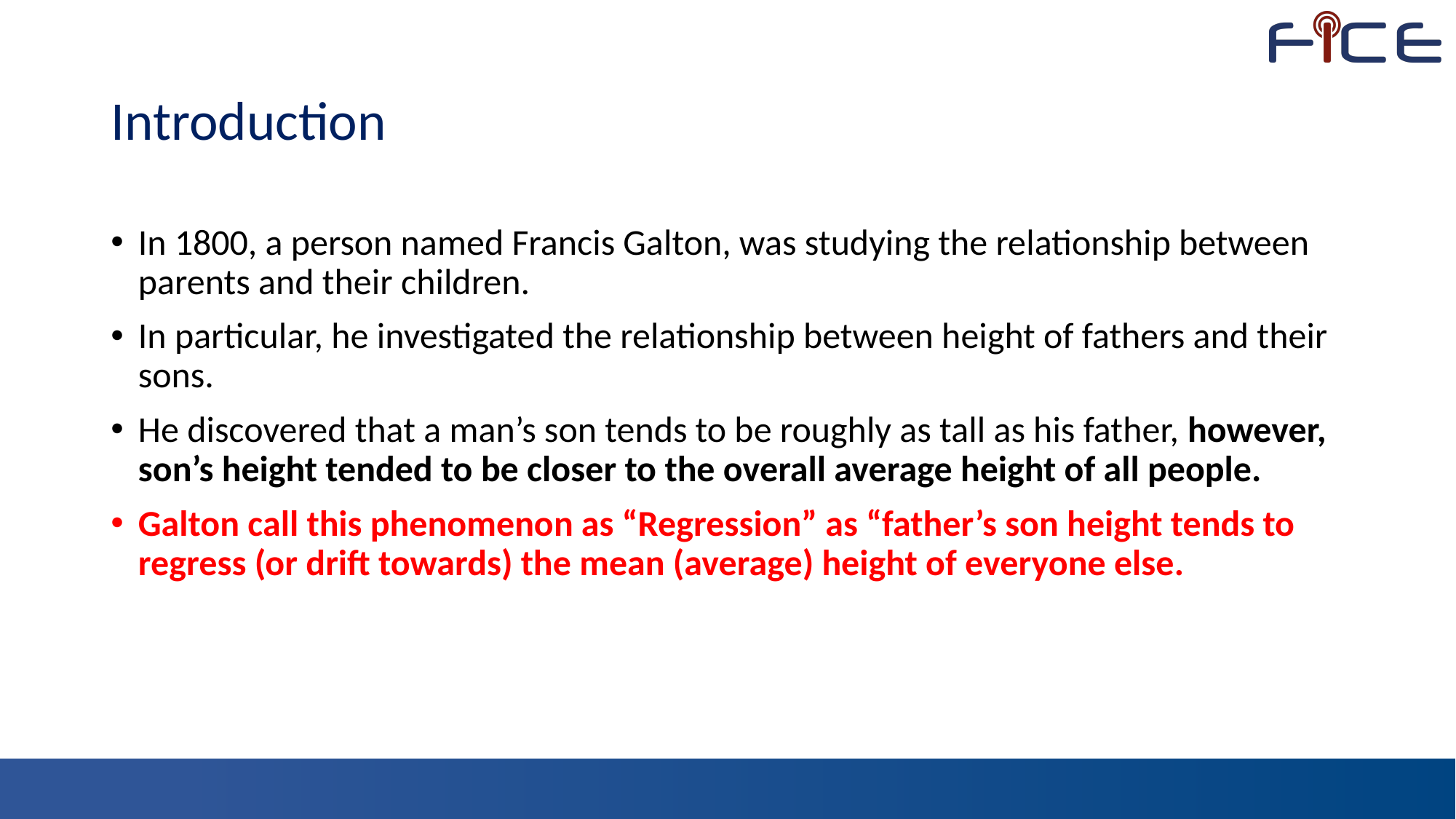

# Introduction
In 1800, a person named Francis Galton, was studying the relationship between parents and their children.
In particular, he investigated the relationship between height of fathers and their sons.
He discovered that a man’s son tends to be roughly as tall as his father, however, son’s height tended to be closer to the overall average height of all people.
Galton call this phenomenon as “Regression” as “father’s son height tends to regress (or drift towards) the mean (average) height of everyone else.